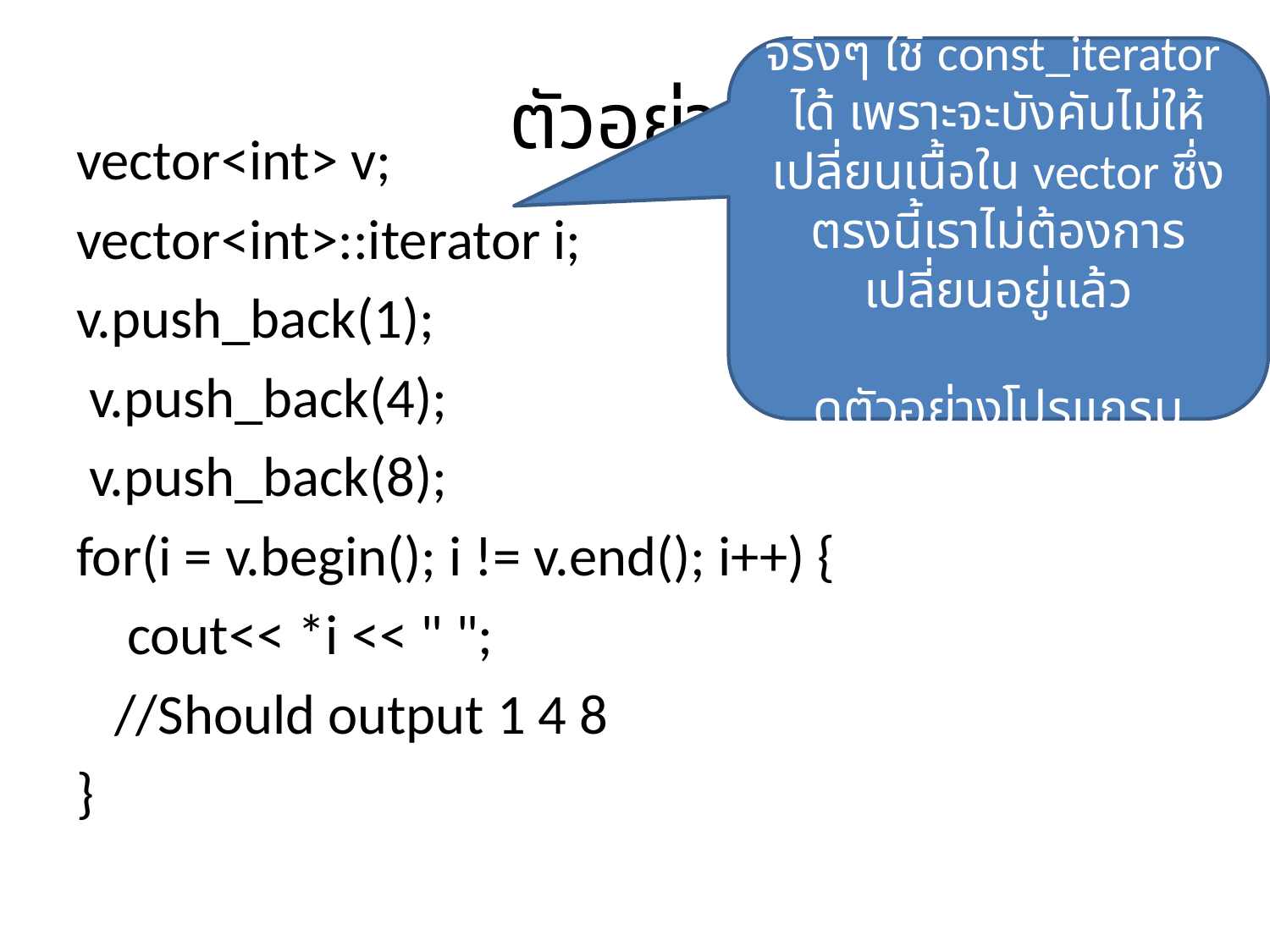

# ตัวอย่าง
จริงๆ ใช้ const_iterator  ได้ เพราะจะบังคับไม่ให้เปลี่ยนเนื้อใน vector ซึ่งตรงนี้เราไม่ต้องการเปลี่ยนอยู่แล้ว

ดูตัวอย่างโปรแกรม
vector<int> v;
vector<int>::iterator i;
v.push_back(1);
 v.push_back(4);
 v.push_back(8);
for(i = v.begin(); i != v.end(); i++) {
    cout<< *i << " ";
   //Should output 1 4 8
}